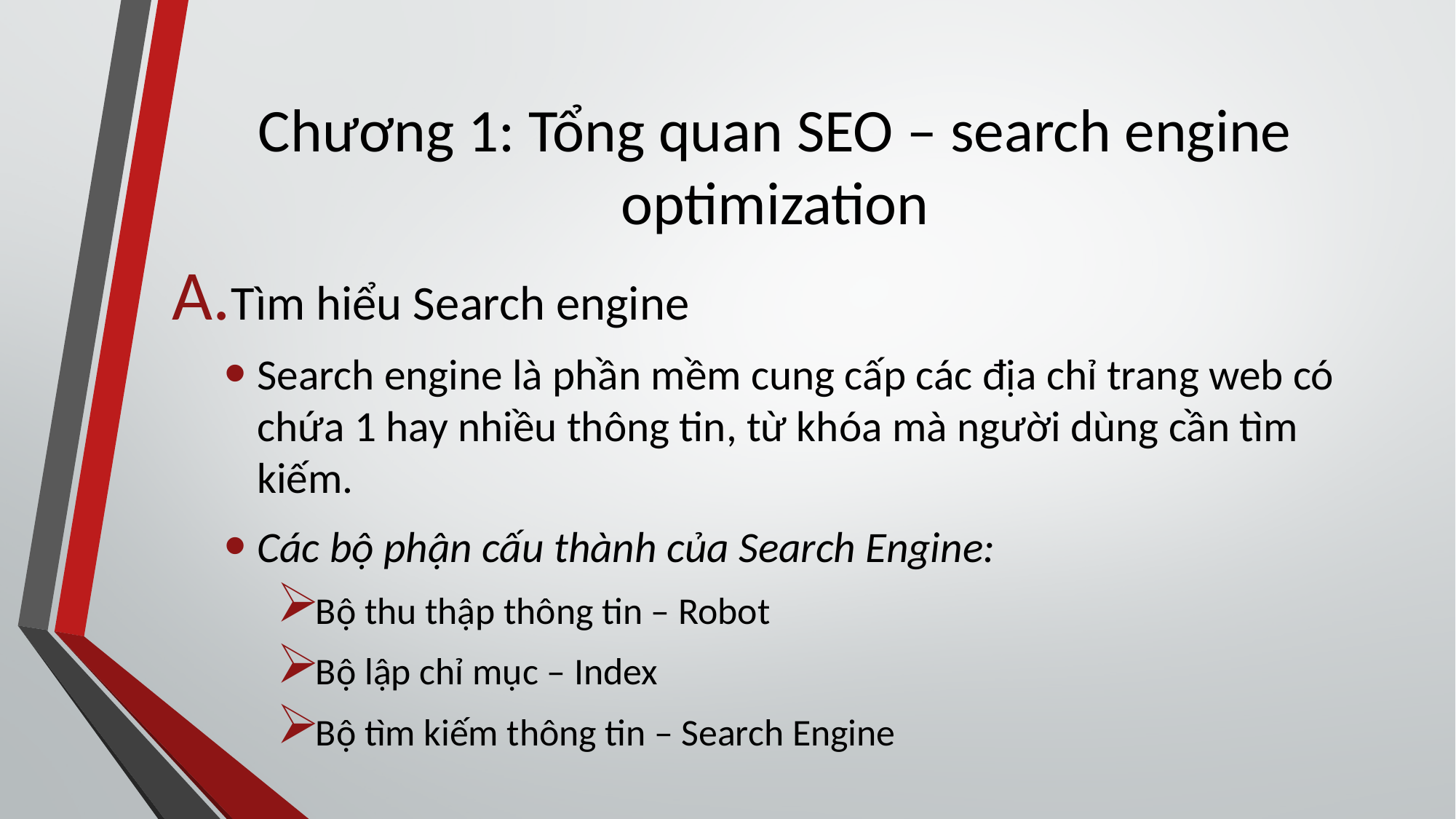

# Chương 1: Tổng quan SEO – search engine optimization
Tìm hiểu Search engine
Search engine là phần mềm cung cấp các địa chỉ trang web có chứa 1 hay nhiều thông tin, từ khóa mà người dùng cần tìm kiếm.
Các bộ phận cấu thành của Search Engine:
Bộ thu thập thông tin – Robot
Bộ lập chỉ mục – Index
Bộ tìm kiếm thông tin – Search Engine